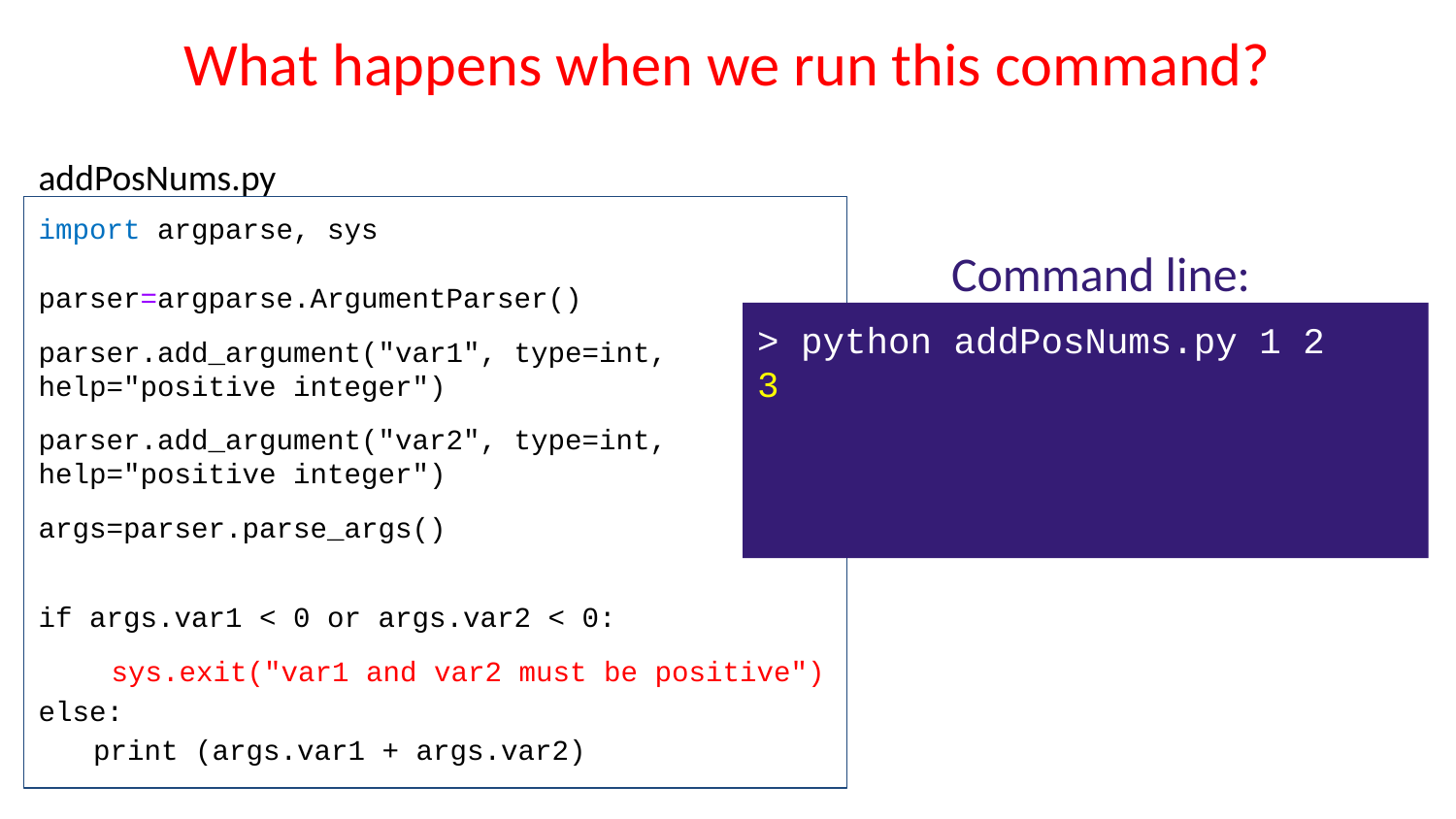

# What happens when we run this command?
addPosNums.py
import argparse, sys

parser=argparse.ArgumentParser()
parser.add_argument("var1", type=int, help="positive integer")
parser.add_argument("var2", type=int, help="positive integer")
args=parser.parse_args()

if args.var1 < 0 or args.var2 < 0:
sys.exit("var1 and var2 must be positive")
else:
	print (args.var1 + args.var2)

Command line:
> python addPosNums.py 1 2
3